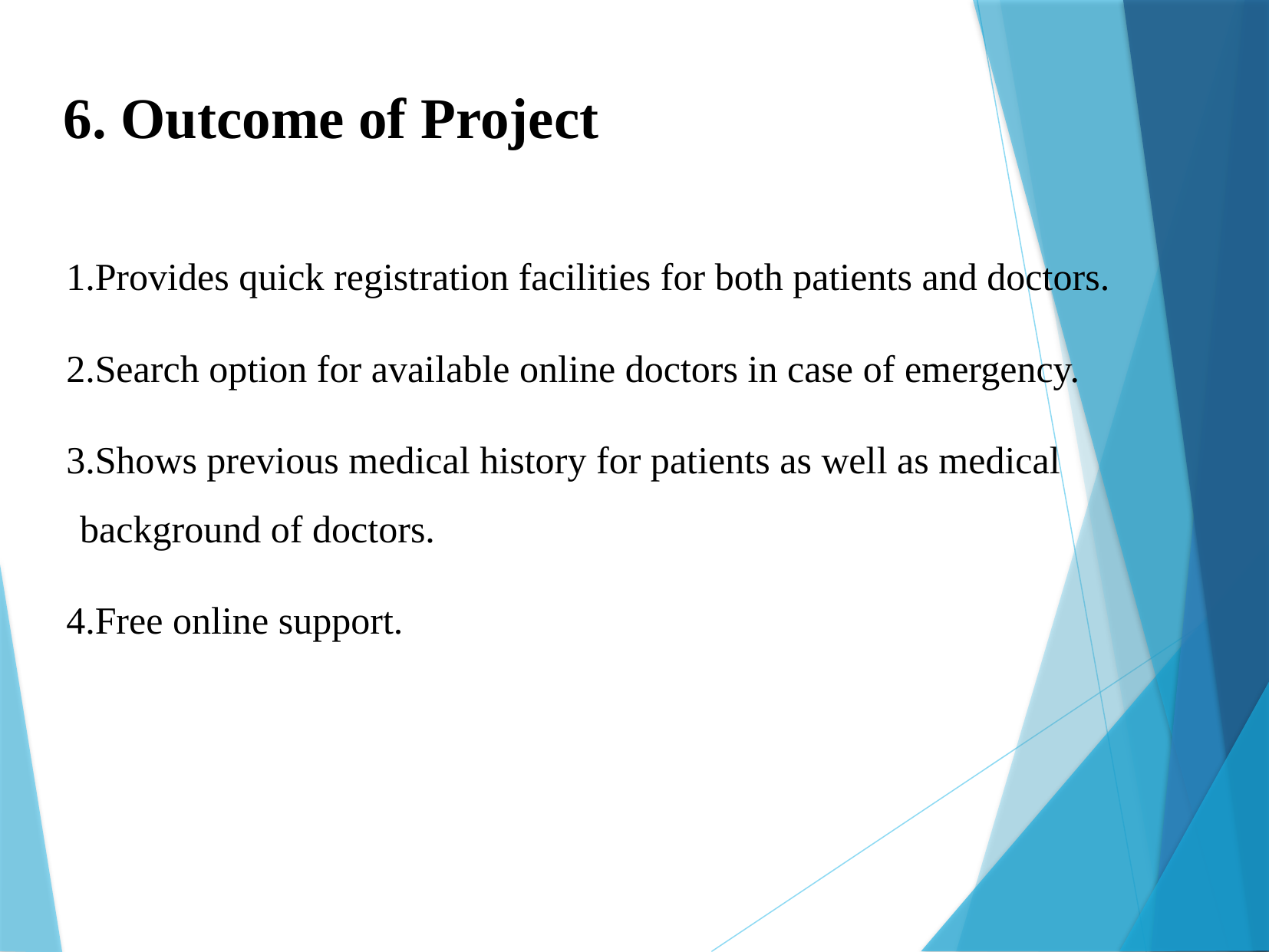

6. Outcome of Project

Provides quick registration facilities for both patients and doctors.
Search option for available online doctors in case of emergency.
Shows previous medical history for patients as well as medical background of doctors.
Free online support.